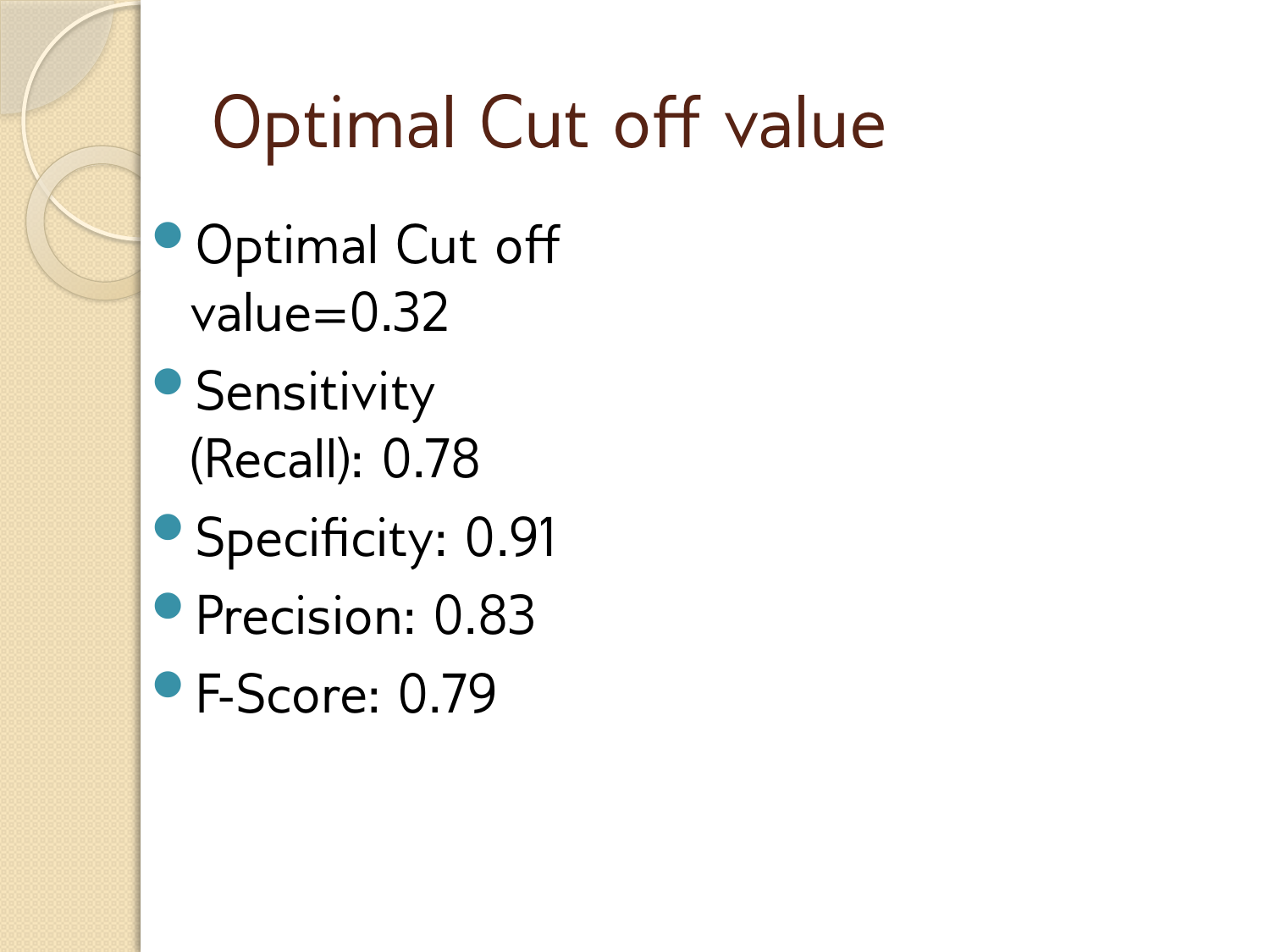

# Optimal Cut off value
Optimal Cut off value=0.32
Sensitivity (Recall): 0.78
Specificity: 0.91
Precision: 0.83
F-Score: 0.79